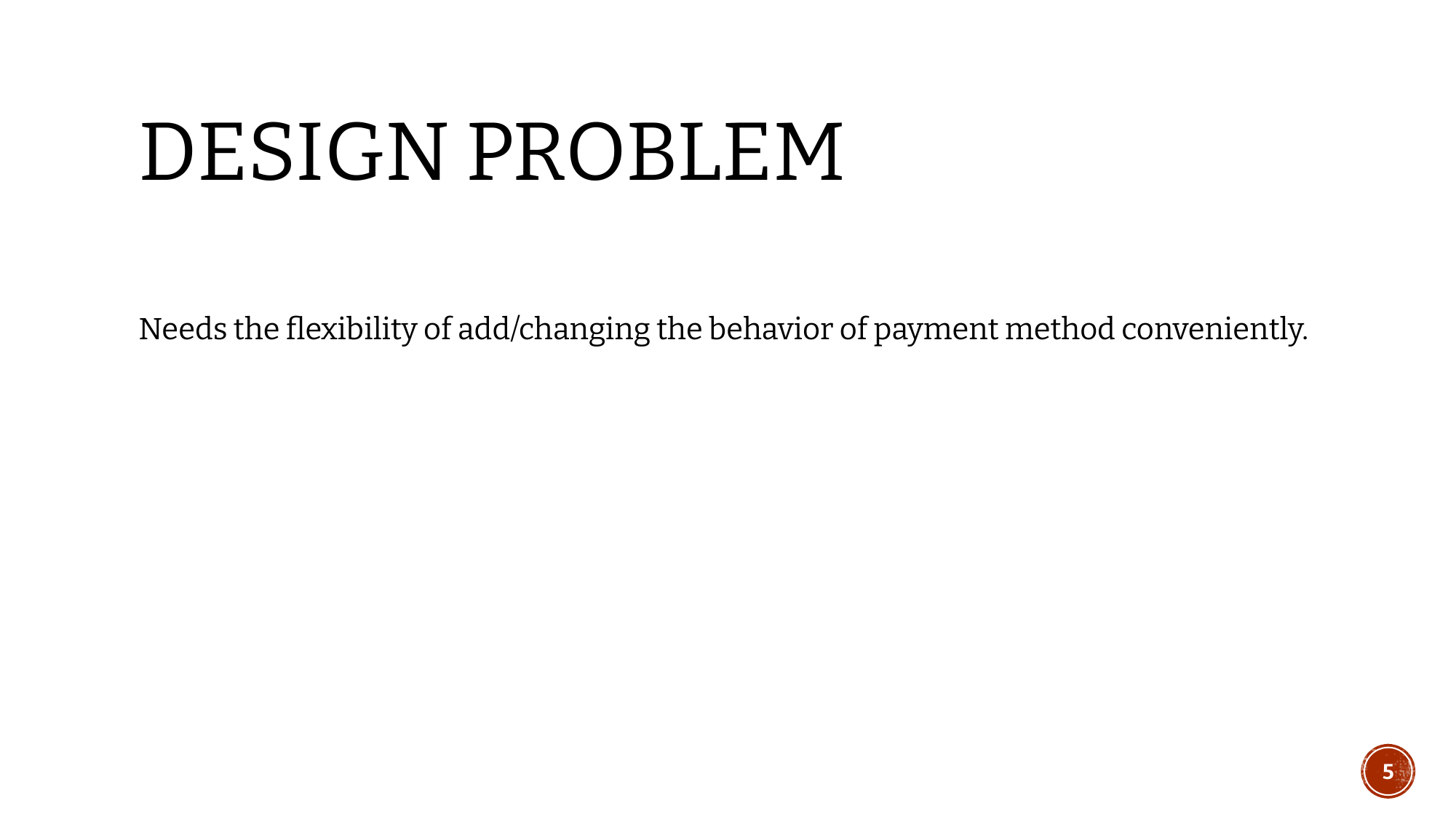

# Design problem

Needs the flexibility of add/changing the behavior of payment method conveniently.

5